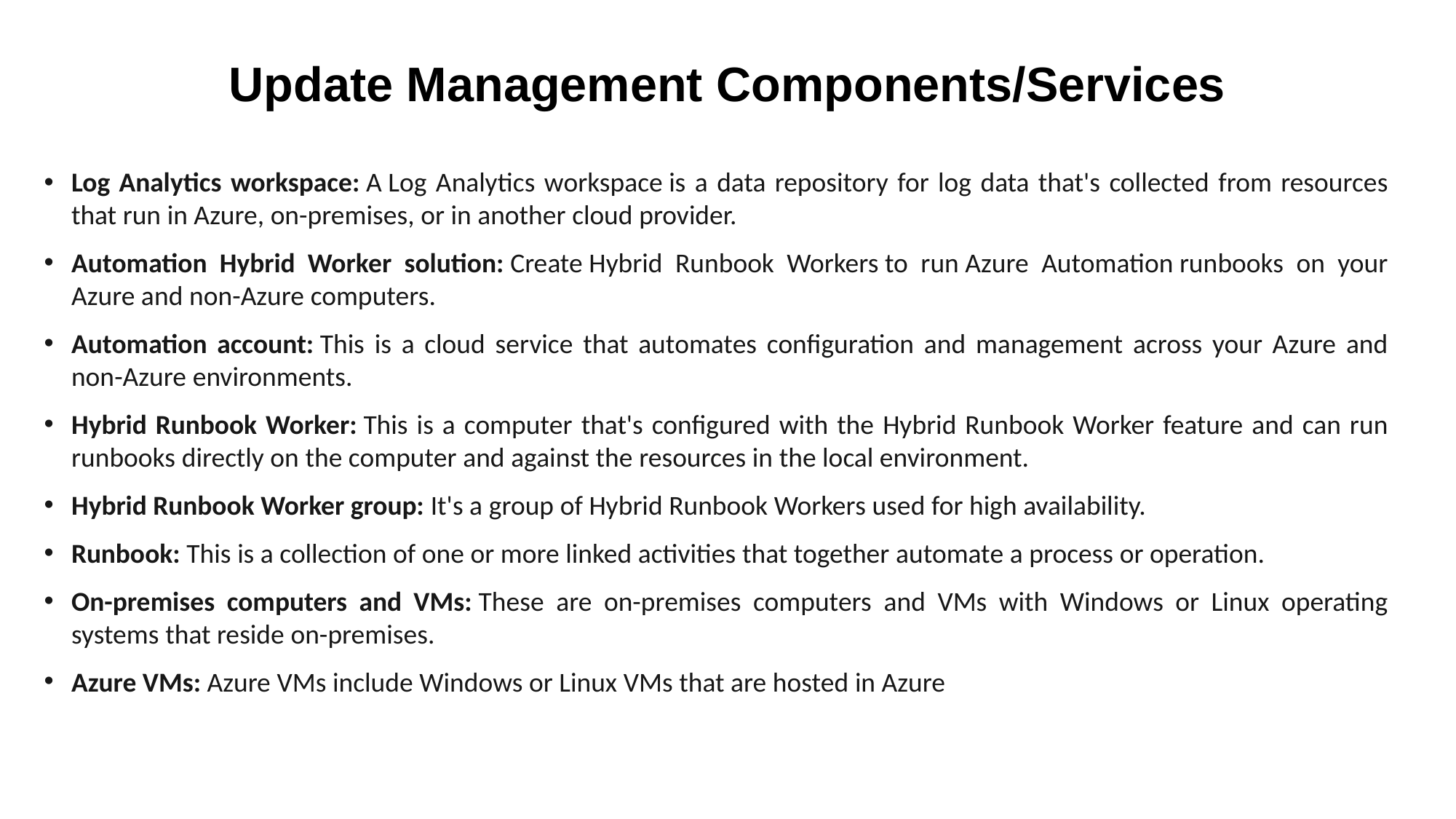

# Update Management Components/Services
Log Analytics workspace: A Log Analytics workspace is a data repository for log data that's collected from resources that run in Azure, on-premises, or in another cloud provider.
Automation Hybrid Worker solution: Create Hybrid Runbook Workers to run Azure Automation runbooks on your Azure and non-Azure computers.
Automation account: This is a cloud service that automates configuration and management across your Azure and non-Azure environments.
Hybrid Runbook Worker: This is a computer that's configured with the Hybrid Runbook Worker feature and can run runbooks directly on the computer and against the resources in the local environment.
Hybrid Runbook Worker group: It's a group of Hybrid Runbook Workers used for high availability.
Runbook: This is a collection of one or more linked activities that together automate a process or operation.
On-premises computers and VMs: These are on-premises computers and VMs with Windows or Linux operating systems that reside on-premises.
Azure VMs: Azure VMs include Windows or Linux VMs that are hosted in Azure